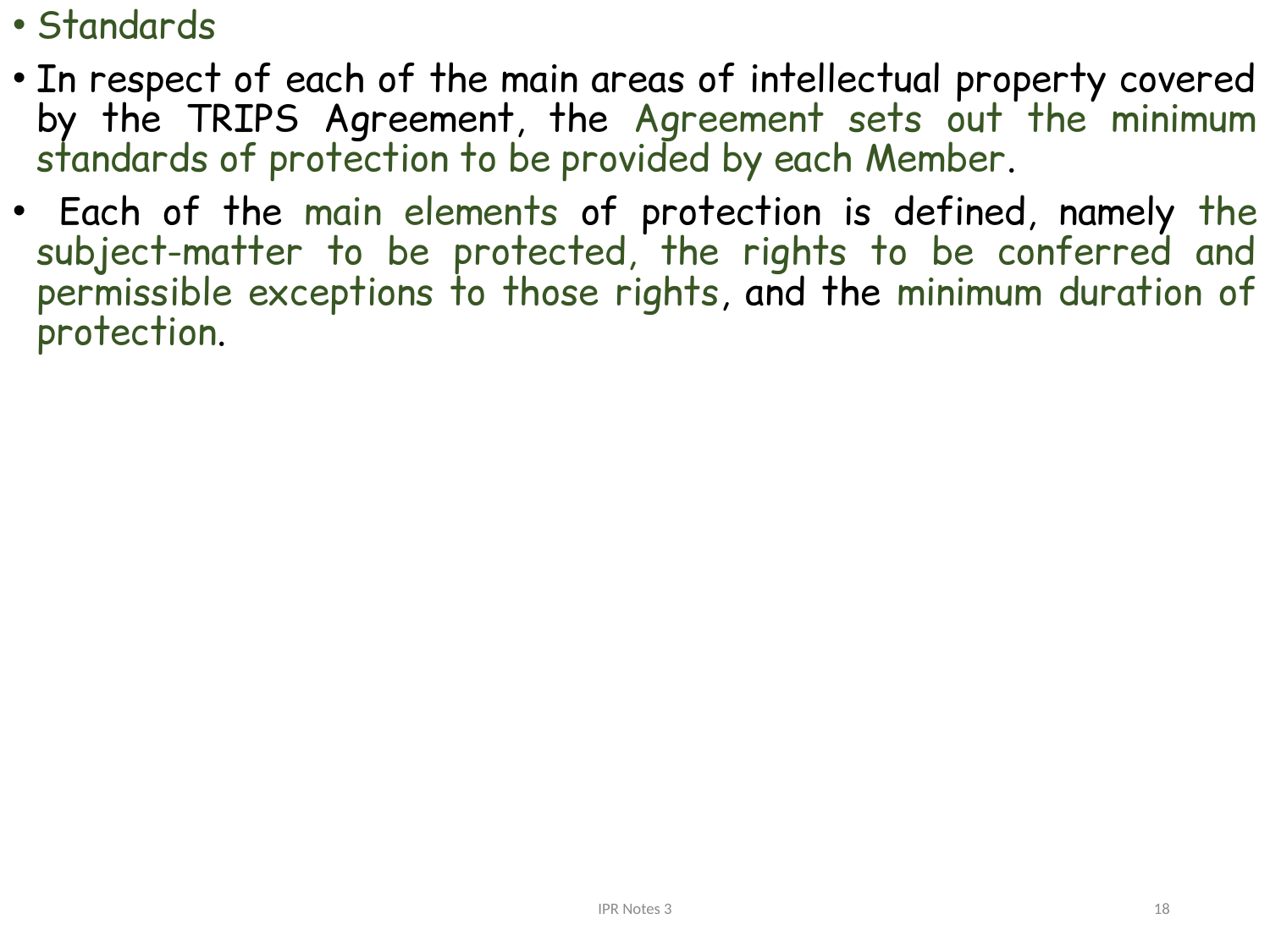

Standards
In respect of each of the main areas of intellectual property covered by the TRIPS Agreement, the Agreement sets out the minimum standards of protection to be provided by each Member.
 Each of the main elements of protection is defined, namely the subject-matter to be protected, the rights to be conferred and permissible exceptions to those rights, and the minimum duration of protection.
IPR Notes 3
18